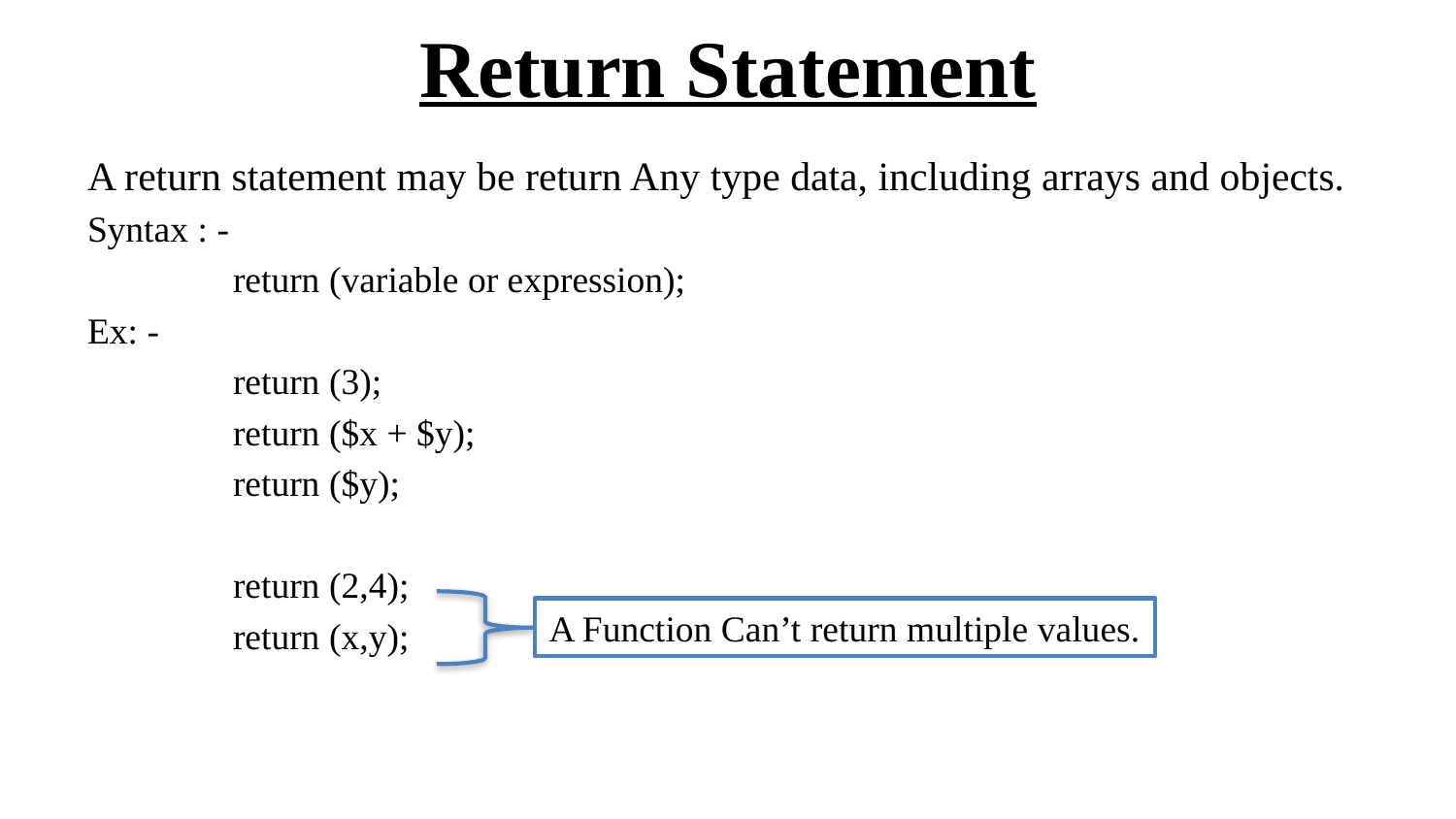

# Return Statement
A return statement may be return Any type data, including arrays and objects.
Syntax : -
	return (variable or expression);
Ex: -
	return (3);
	return ($x + $y);
	return ($y);

	return (2,4);
	return (x,y);

A Function Can’t return multiple values.